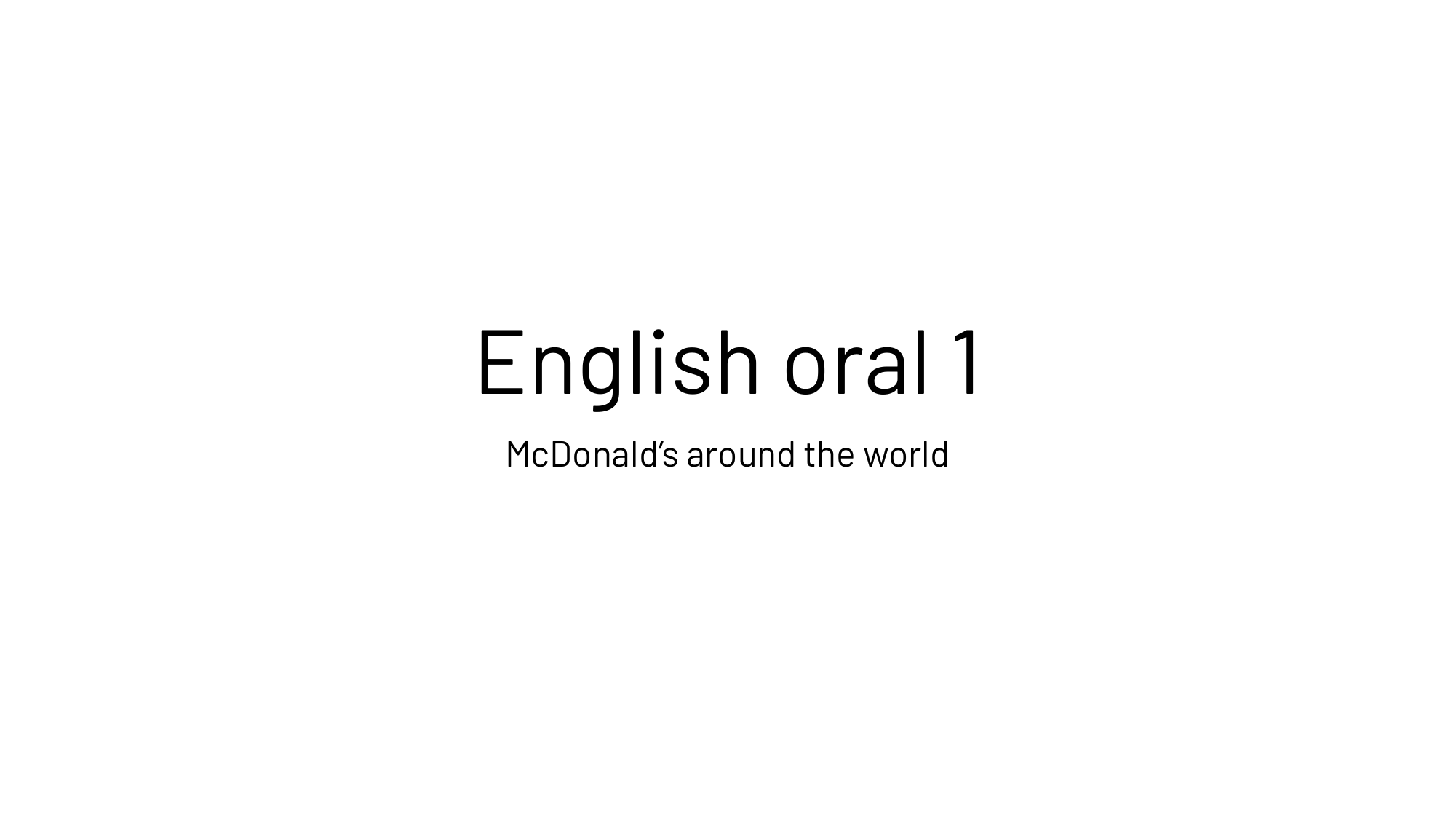

# English oral 1
McDonald’s around the world